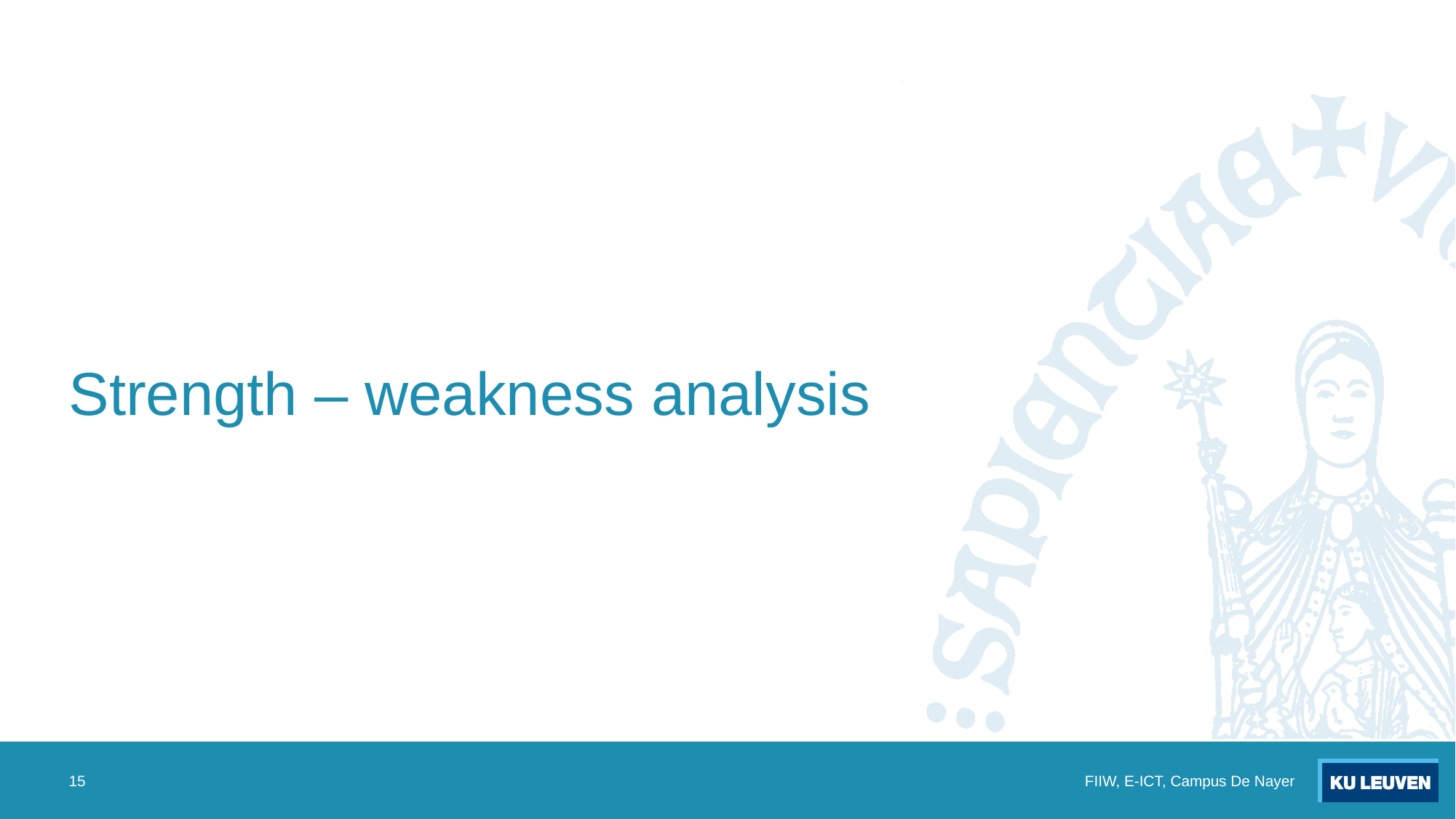

# Strength – weakness analysis

15
FIIW, E-ICT, Campus De Nayer